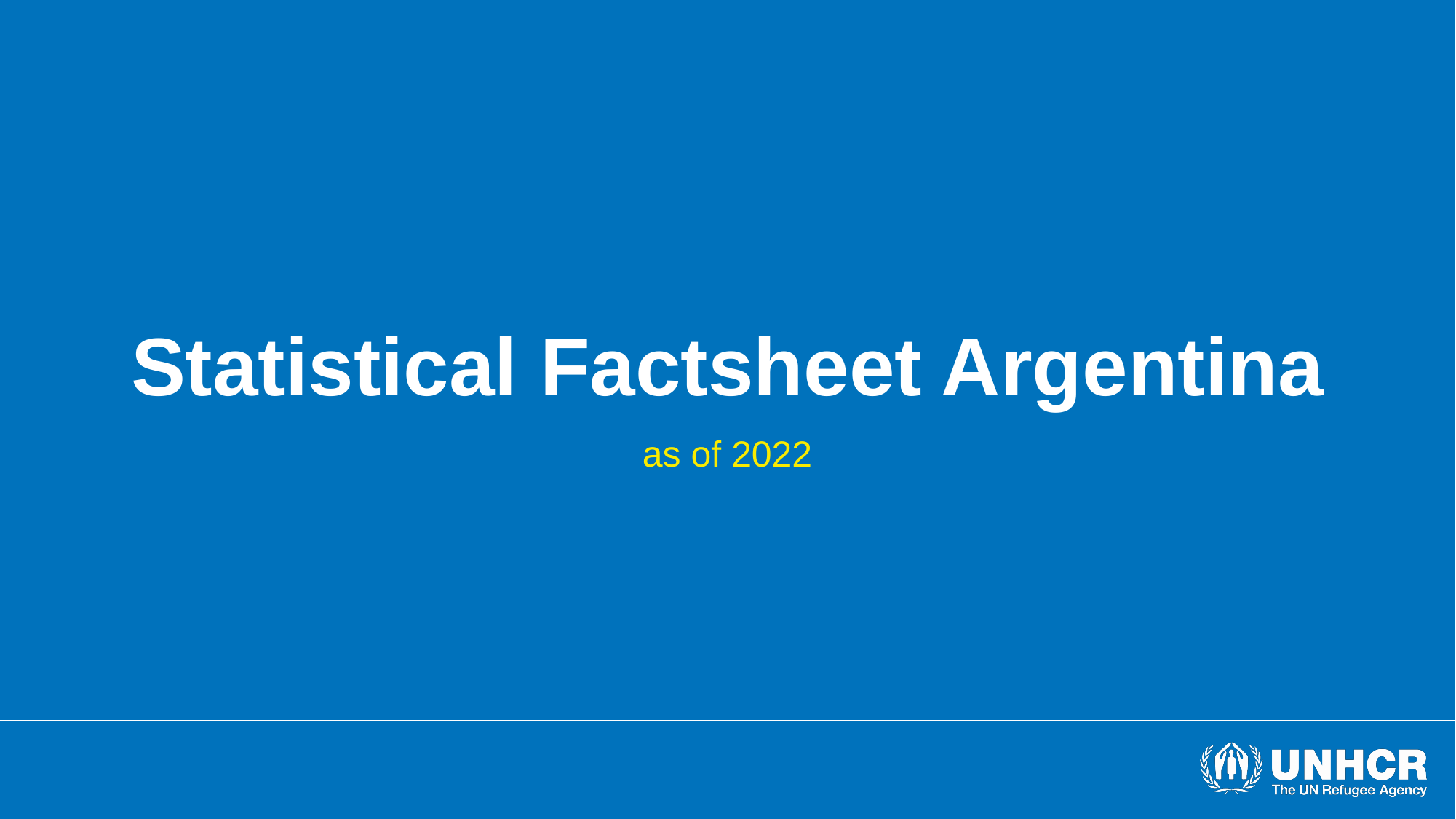

# Statistical Factsheet Argentina
as of 2022